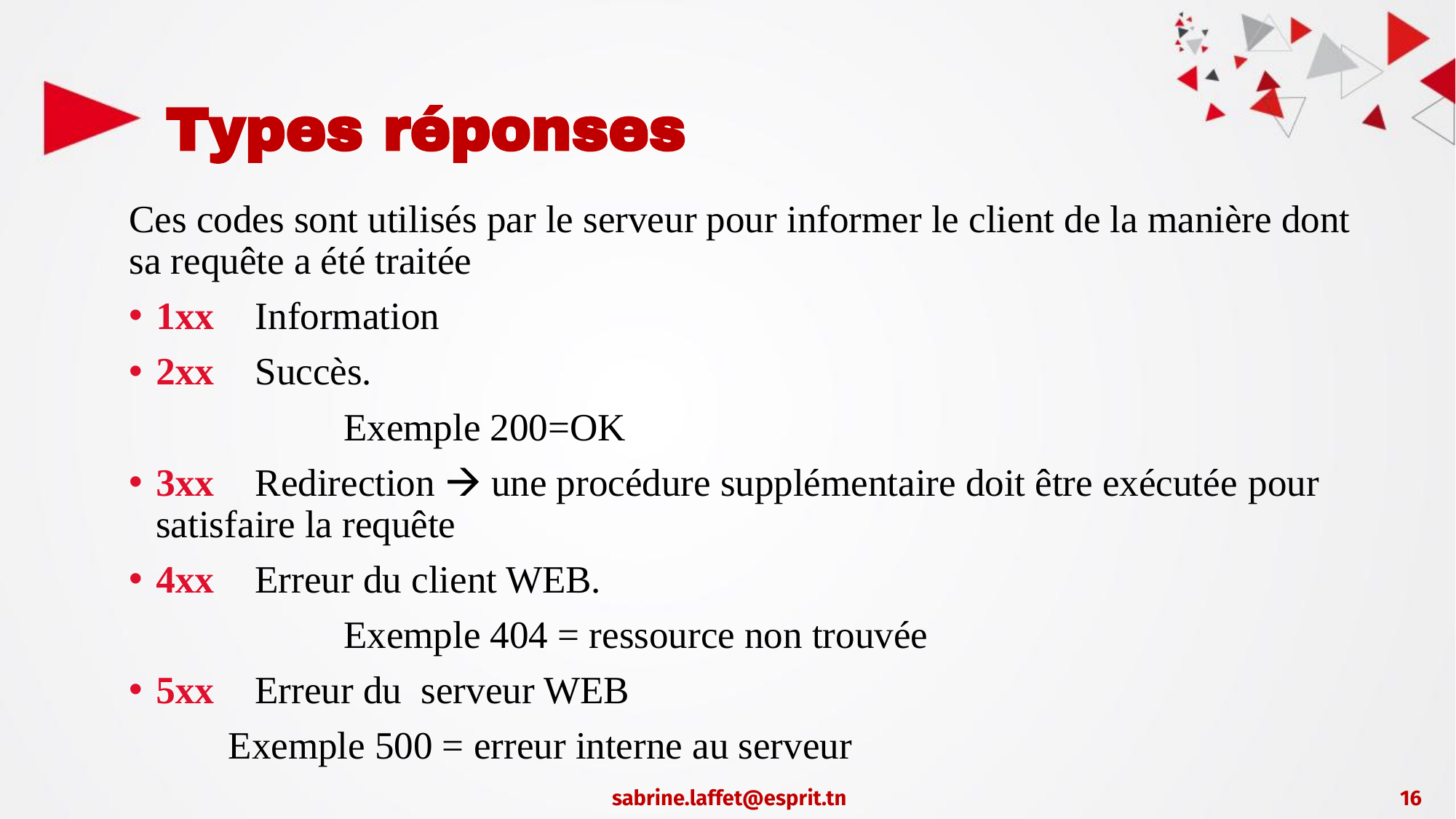

Types réponses
Ces codes sont utilisés par le serveur pour informer le client de la manière dont sa requête a été traitée
1xx		Information
2xx		Succès.
Exemple 200=OK
3xx 		Redirection 🡪 une procédure supplémentaire doit être exécutée 		pour satisfaire la requête
4xx		Erreur du client WEB.
Exemple 404 = ressource non trouvée
5xx		Erreur du  serveur WEB
		Exemple 500 = erreur interne au serveur

sabrine.laffet@esprit.tn
16